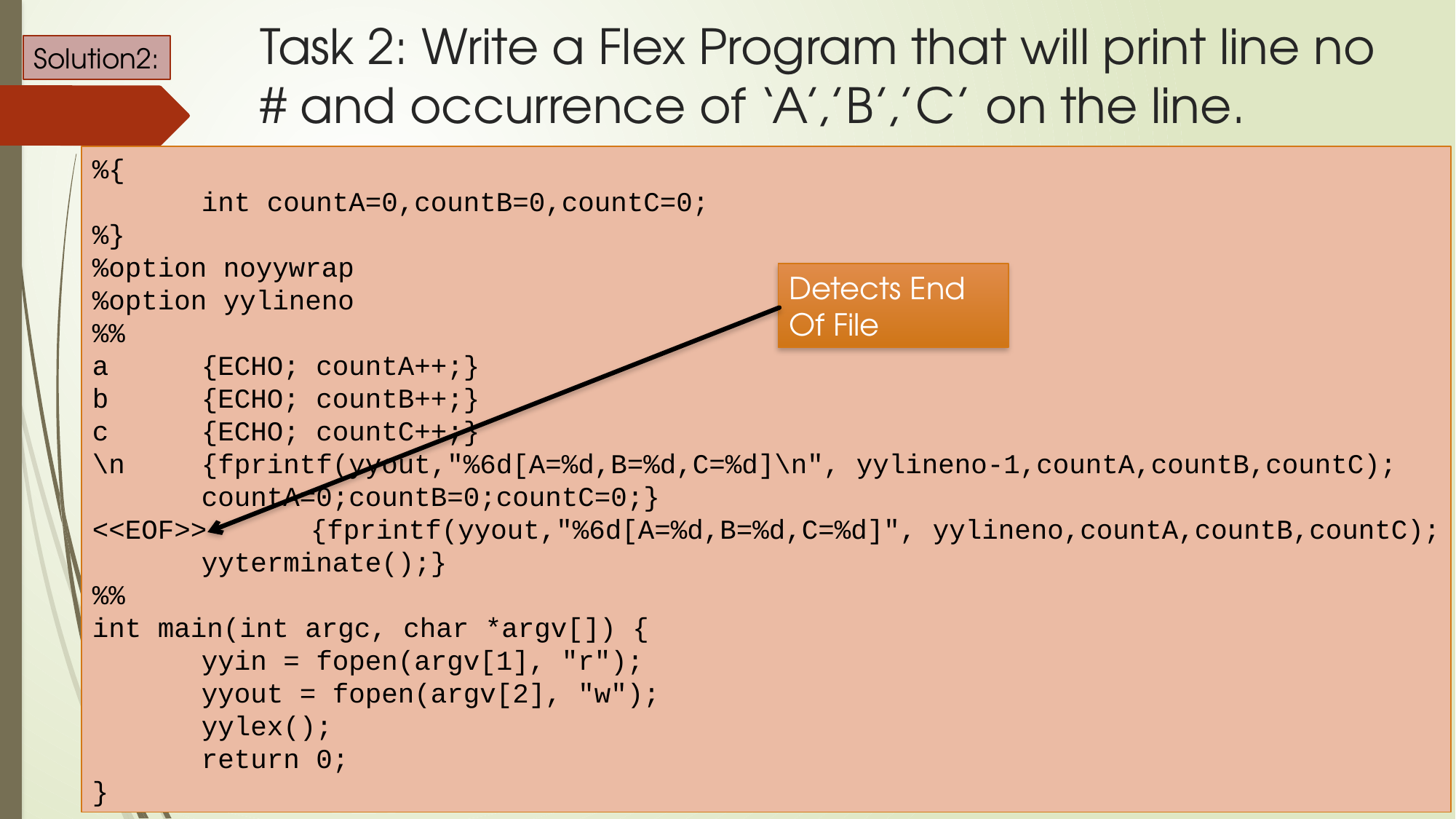

# Task 2: Write a Flex Program that will print line no # and occurrence of ‘A’,’B’,’C’ on the line.
Solution2:
%{
	int countA=0,countB=0,countC=0;
%}
%option noyywrap
%option yylineno
%%
a	{ECHO; countA++;}
b	{ECHO; countB++;}
c	{ECHO; countC++;}
\n	{fprintf(yyout,"%6d[A=%d,B=%d,C=%d]\n", yylineno-1,countA,countB,countC);
	countA=0;countB=0;countC=0;}
<<EOF>>	{fprintf(yyout,"%6d[A=%d,B=%d,C=%d]", yylineno,countA,countB,countC);
	yyterminate();}
%%
int main(int argc, char *argv[]) {
	yyin = fopen(argv[1], "r");
	yyout = fopen(argv[2], "w");
	yylex();
	return 0;
}
Detects End Of File